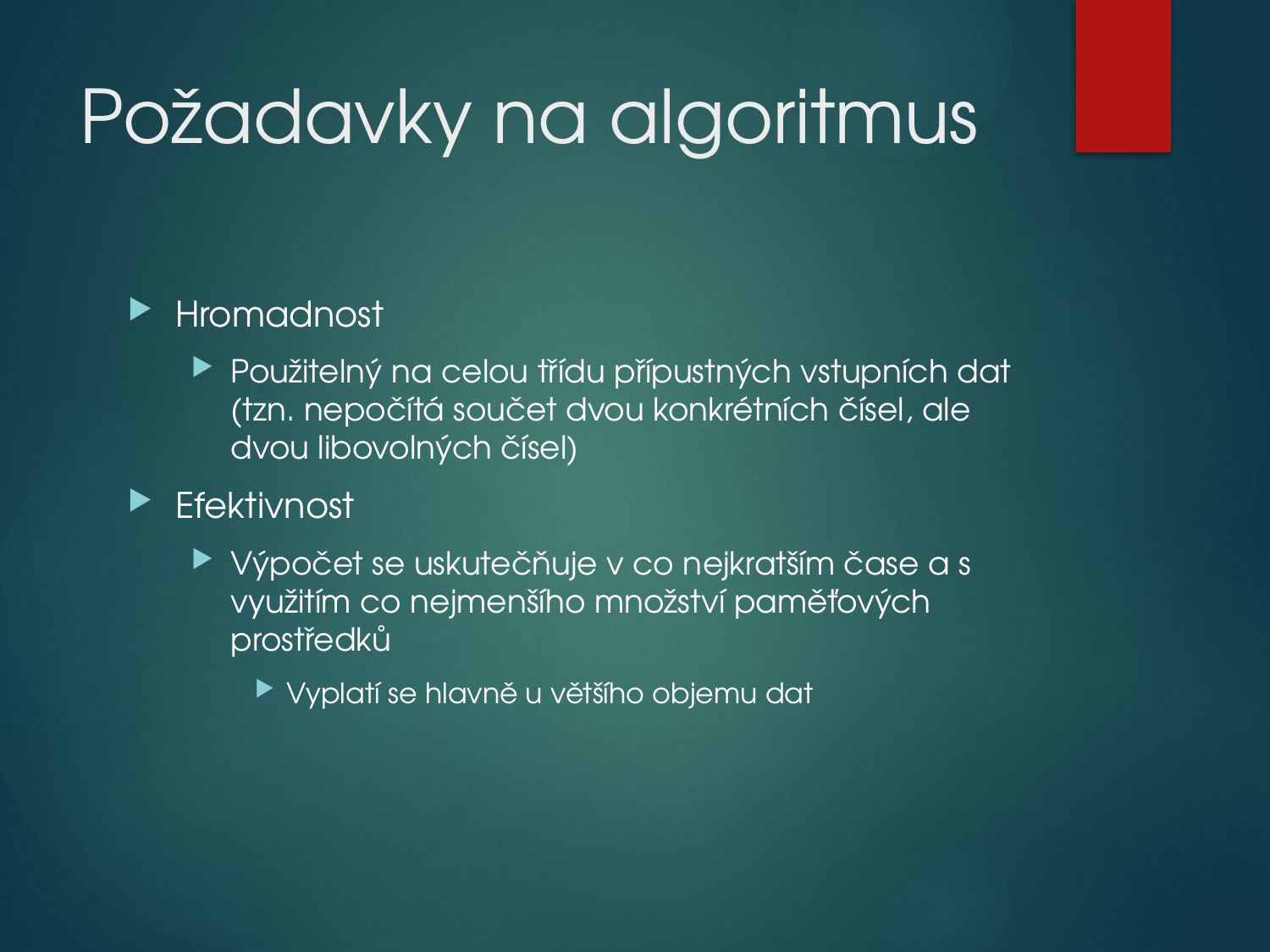

# Požadavky na algoritmus
Hromadnost
Použitelný na celou třídu přípustných vstupních dat (tzn. nepočítá součet dvou konkrétních čísel, ale dvou libovolných čísel)
Efektivnost
Výpočet se uskutečňuje v co nejkratším čase a s využitím co nejmenšího množství paměťových prostředků
Vyplatí se hlavně u většího objemu dat